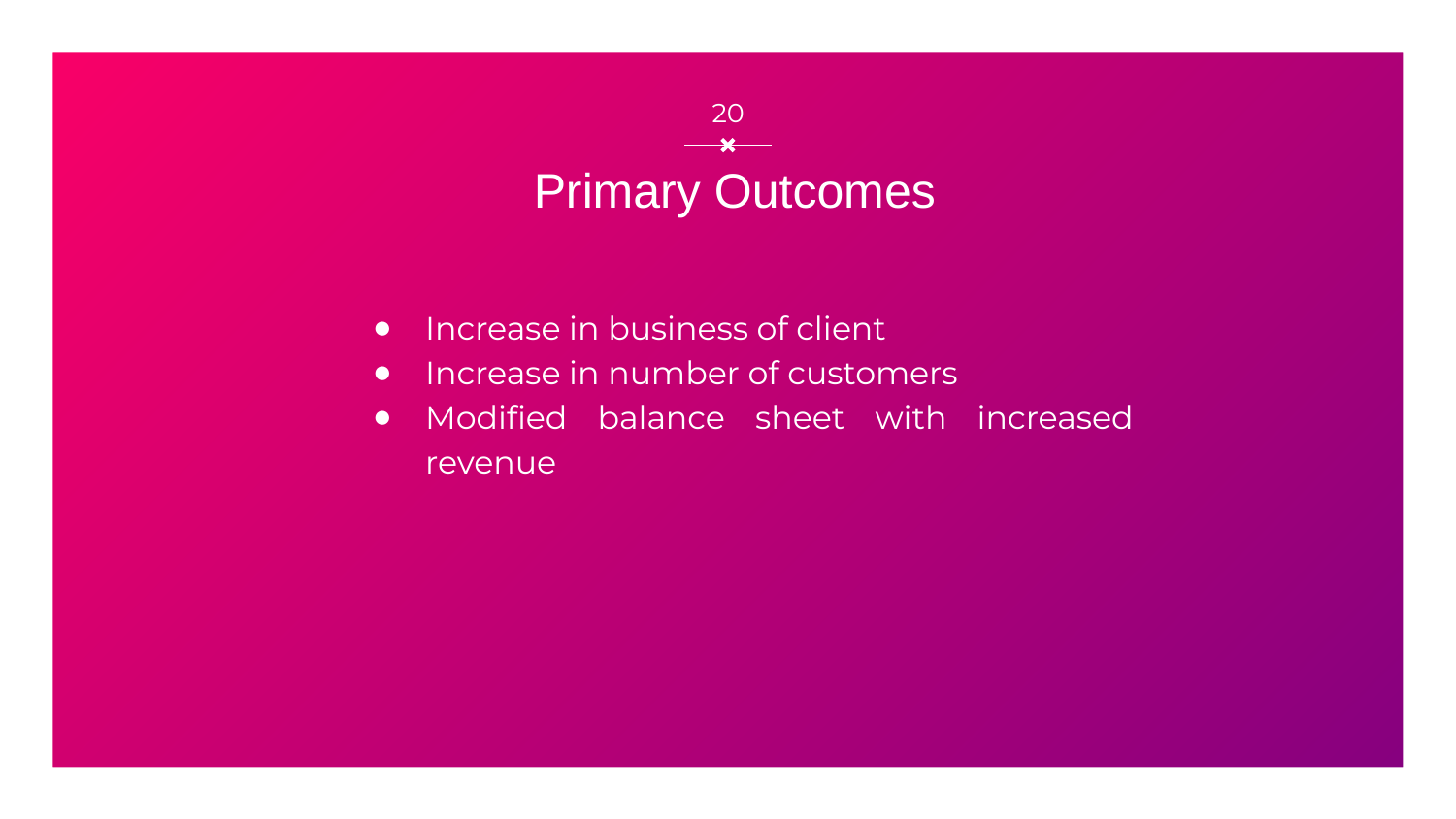

20
# Primary Outcomes
Increase in business of client
Increase in number of customers
Modified balance sheet with increased revenue